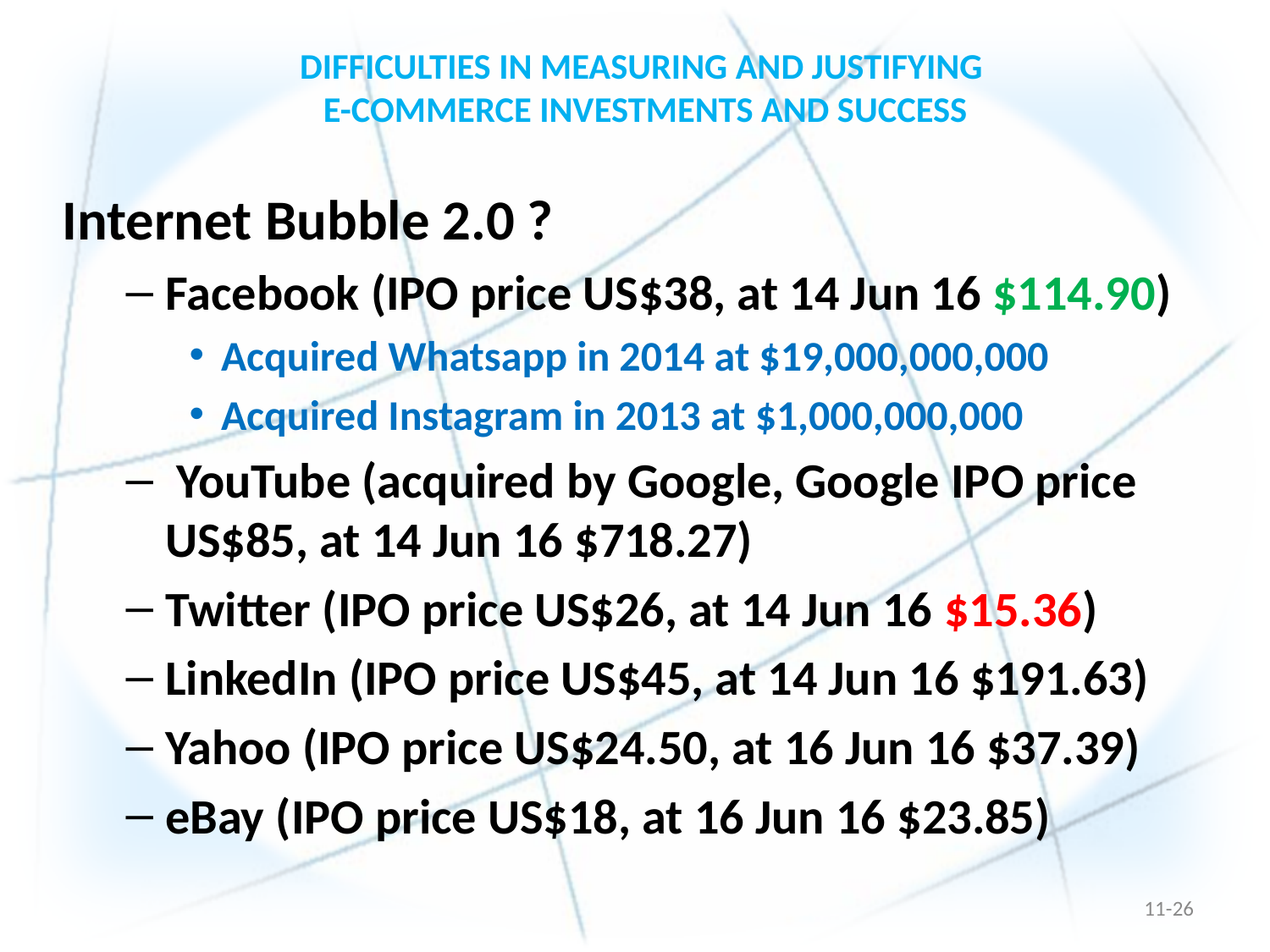

DIFFICULTIES IN MEASURING AND JUSTIFYING
E-COMMERCE INVESTMENTS AND SUCCESS
Internet Bubble 2.0 ?
Facebook (IPO price US$38, at 14 Jun 16 $114.90)
Acquired Whatsapp in 2014 at $19,000,000,000
Acquired Instagram in 2013 at $1,000,000,000
 YouTube (acquired by Google, Google IPO price US$85, at 14 Jun 16 $718.27)
Twitter (IPO price US$26, at 14 Jun 16 $15.36)
LinkedIn (IPO price US$45, at 14 Jun 16 $191.63)
Yahoo (IPO price US$24.50, at 16 Jun 16 $37.39)
eBay (IPO price US$18, at 16 Jun 16 $23.85)

11-26